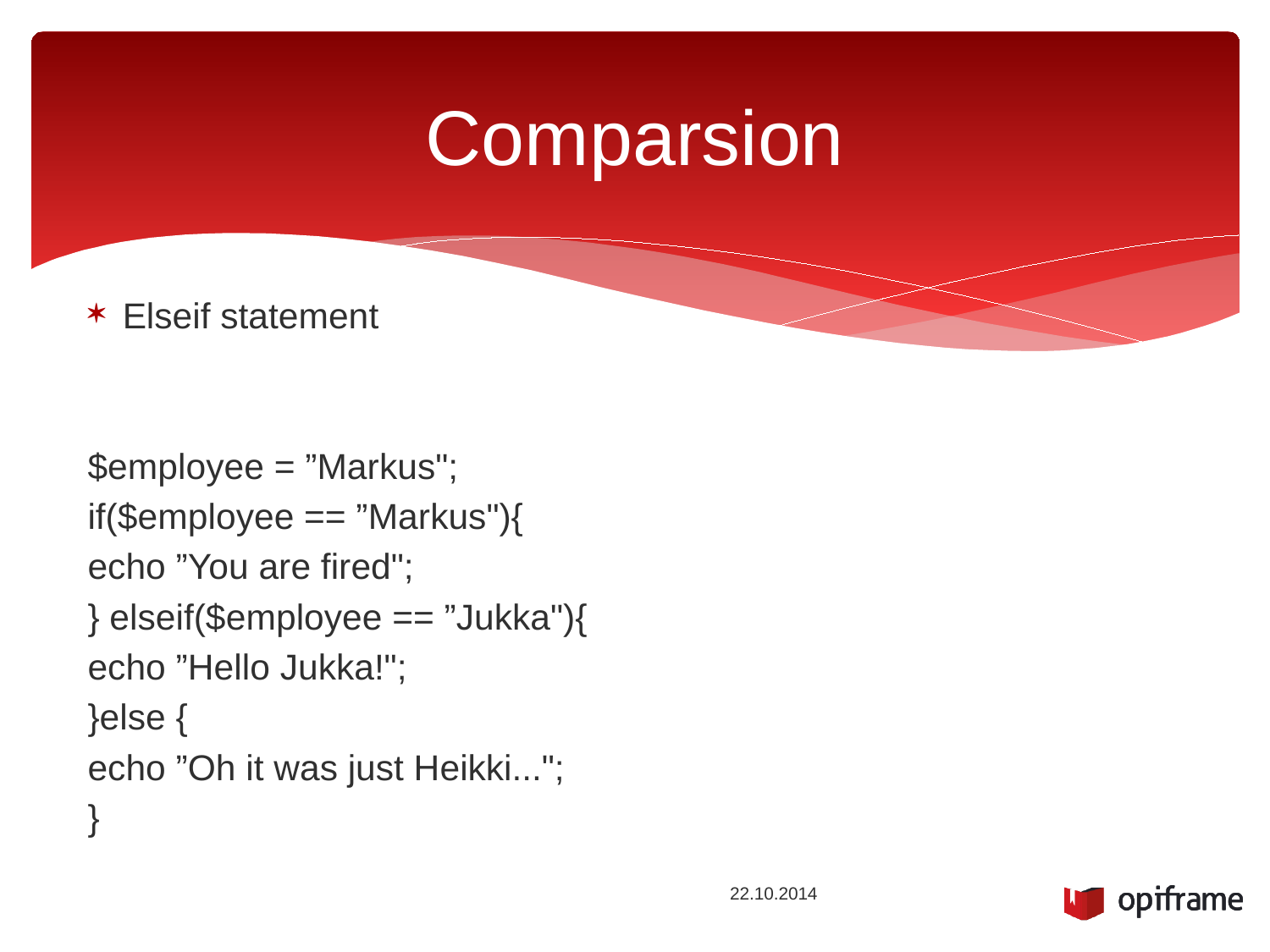

# Comparsion
Elseif statement

$employee = ”Markus";
if($employee == ”Markus"){
echo ”You are fired";
} elseif($employee == ”Jukka"){
echo ”Hello Jukka!";
}else {
echo ”Oh it was just Heikki...";
}

22.10.2014